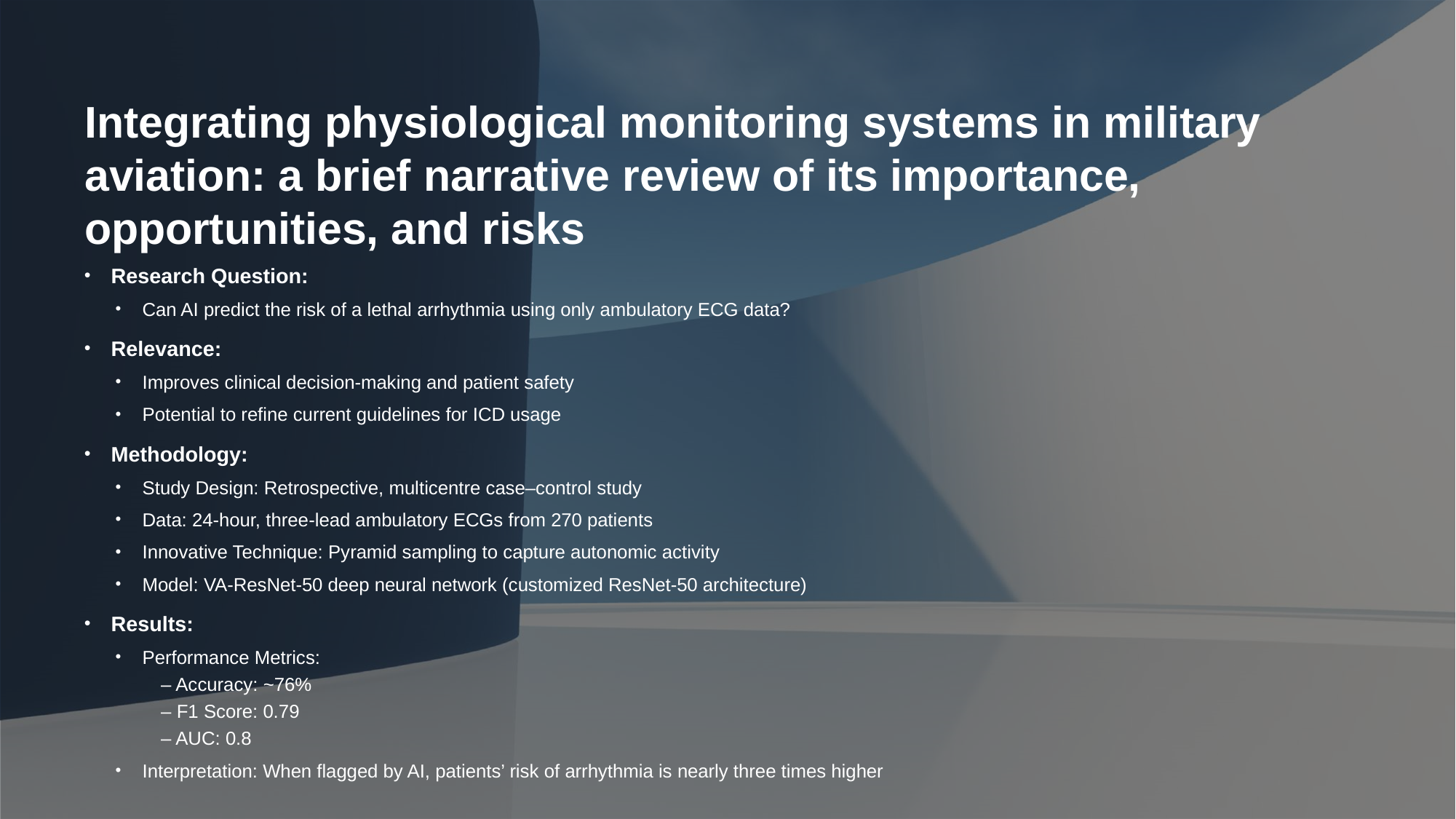

Integrating physiological monitoring systems in military aviation: a brief narrative review of its importance, opportunities, and risks
Research Question:
Can AI predict the risk of a lethal arrhythmia using only ambulatory ECG data?
Relevance:
Improves clinical decision-making and patient safety
Potential to refine current guidelines for ICD usage
Methodology:
Study Design: Retrospective, multicentre case–control study
Data: 24‑hour, three‐lead ambulatory ECGs from 270 patients
Innovative Technique: Pyramid sampling to capture autonomic activity
Model: VA-ResNet-50 deep neural network (customized ResNet-50 architecture)
Results:
Performance Metrics:
 – Accuracy: ~76%
 – F1 Score: 0.79
 – AUC: 0.8
Interpretation: When flagged by AI, patients’ risk of arrhythmia is nearly three times higher